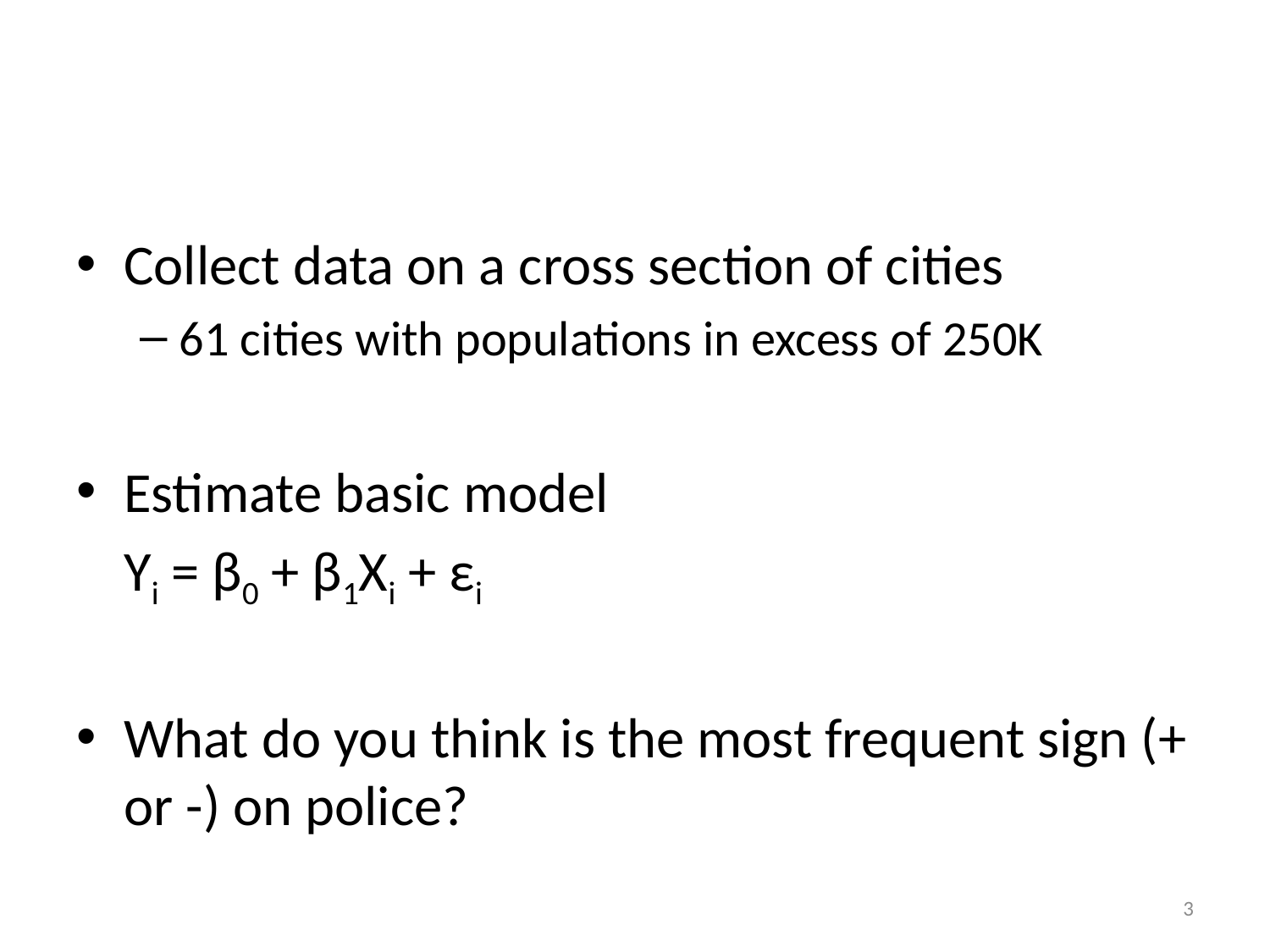

#
Collect data on a cross section of cities
61 cities with populations in excess of 250K

Estimate basic model
	Yi = β0 + β1Xi + εi

What do you think is the most frequent sign (+ or -) on police?
3